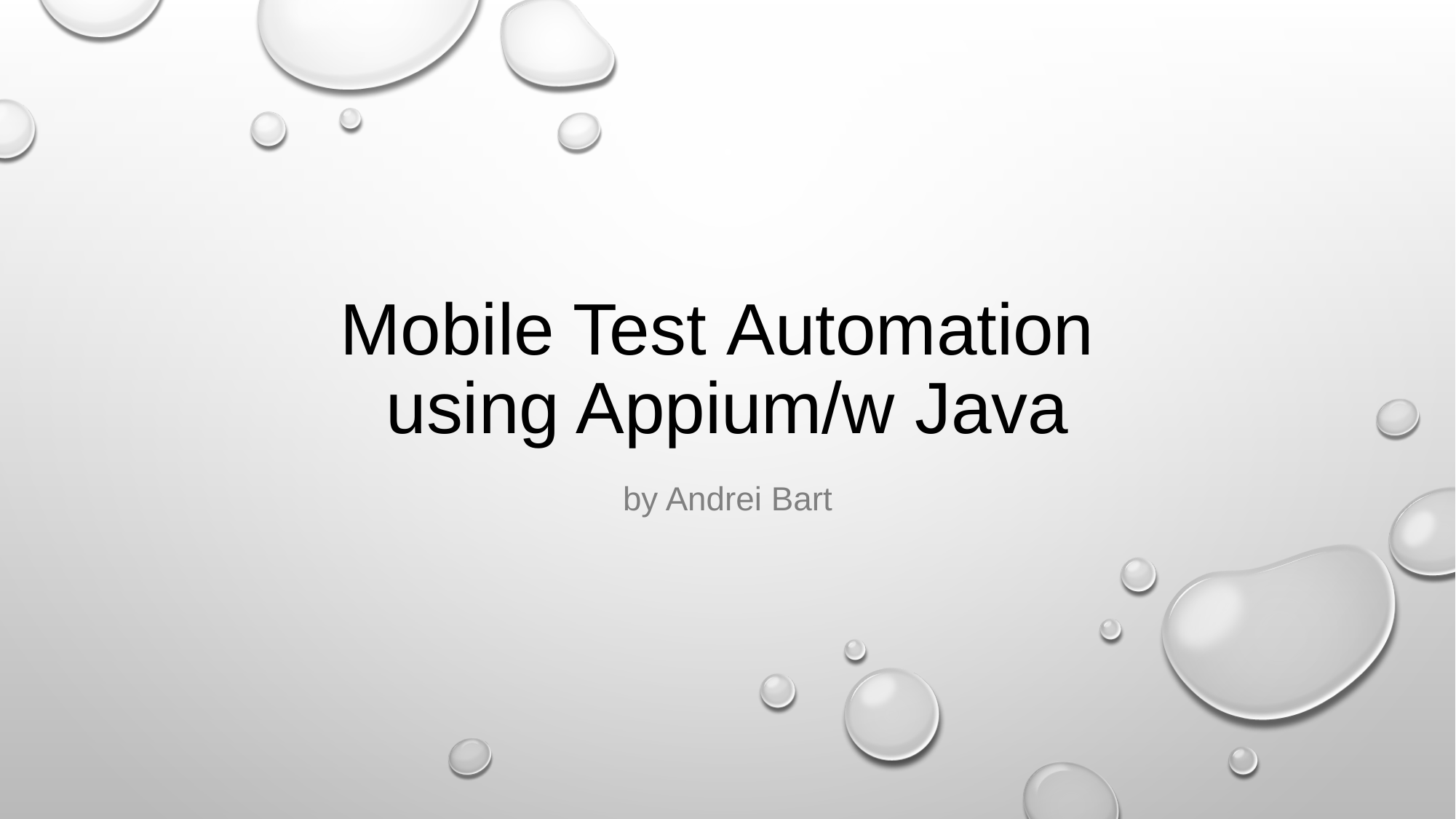

# Mobile Test Automation  using Appium/w Java
by Andrei Bart